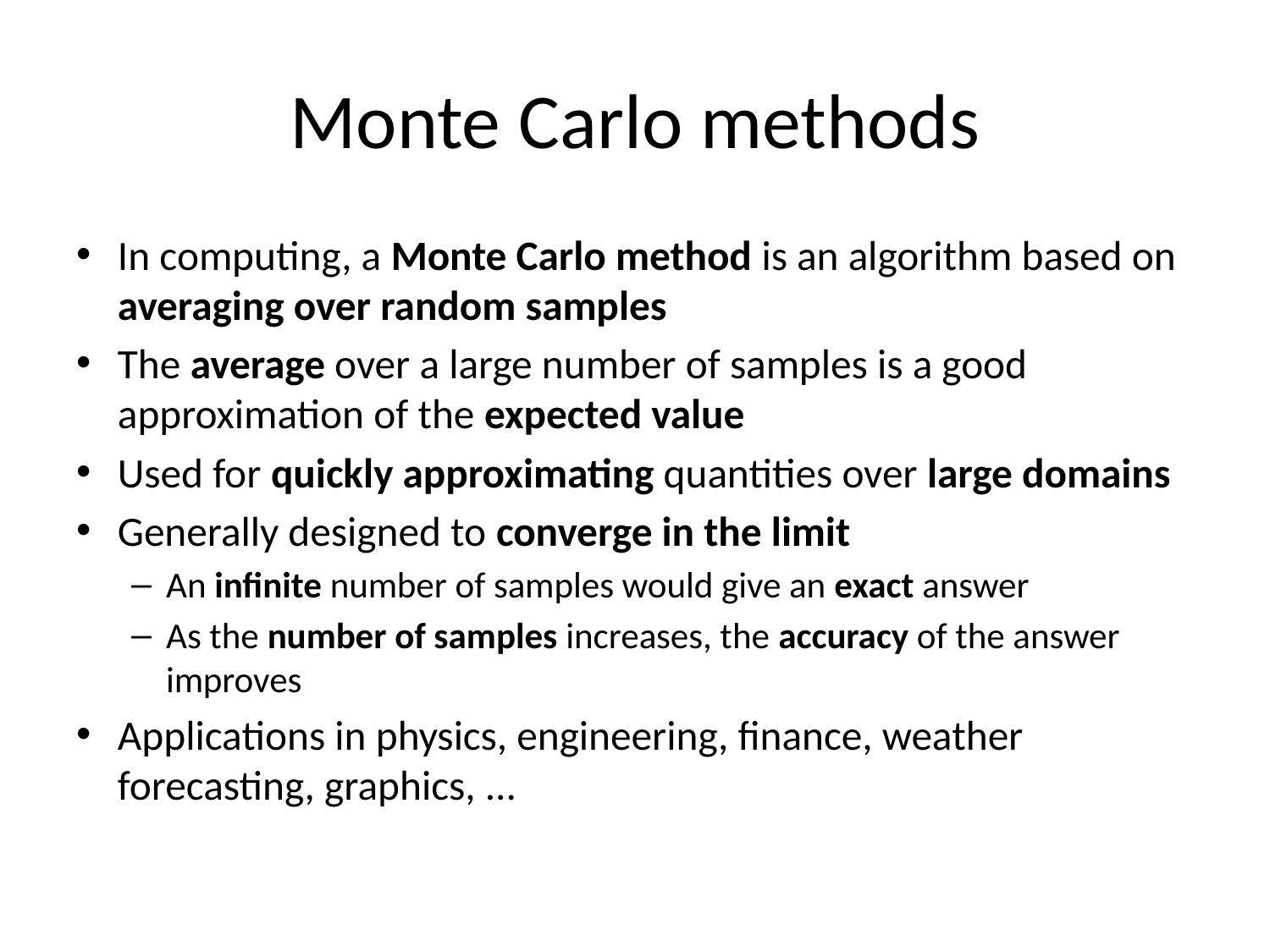

# Monte Carlo methods
In computing, a Monte Carlo method is an algorithm based on averaging over random samples
The average over a large number of samples is a good approximation of the expected value
Used for quickly approximating quantities over large domains
Generally designed to converge in the limit
An infinite number of samples would give an exact answer
As the number of samples increases, the accuracy of the answer improves
Applications in physics, engineering, finance, weather forecasting, graphics, ...